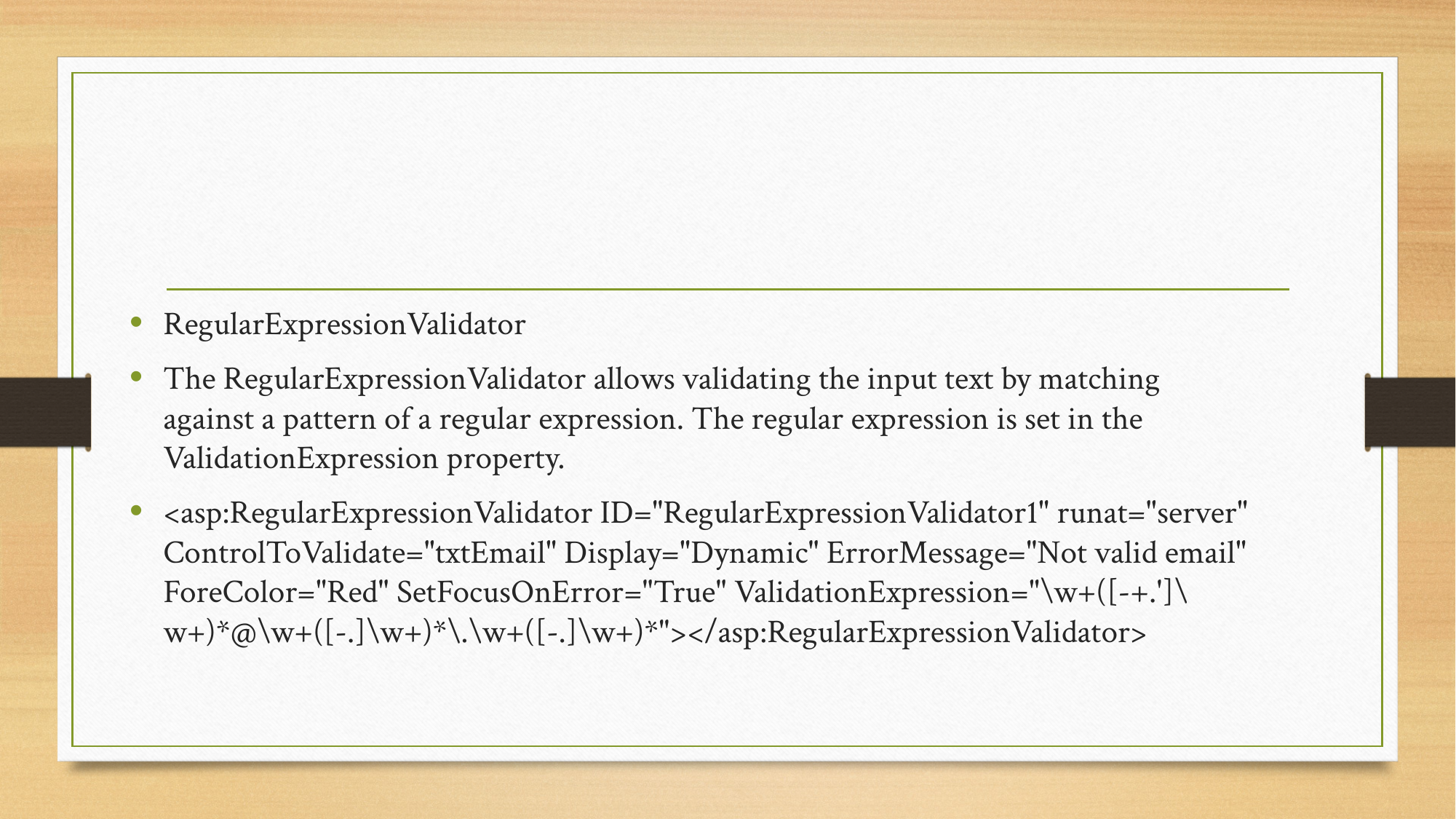

#
RegularExpressionValidator
The RegularExpressionValidator allows validating the input text by matching against a pattern of a regular expression. The regular expression is set in the ValidationExpression property.
<asp:RegularExpressionValidator ID="RegularExpressionValidator1" runat="server" ControlToValidate="txtEmail" Display="Dynamic" ErrorMessage="Not valid email" ForeColor="Red" SetFocusOnError="True" ValidationExpression="\w+([-+.']\w+)*@\w+([-.]\w+)*\.\w+([-.]\w+)*"></asp:RegularExpressionValidator>